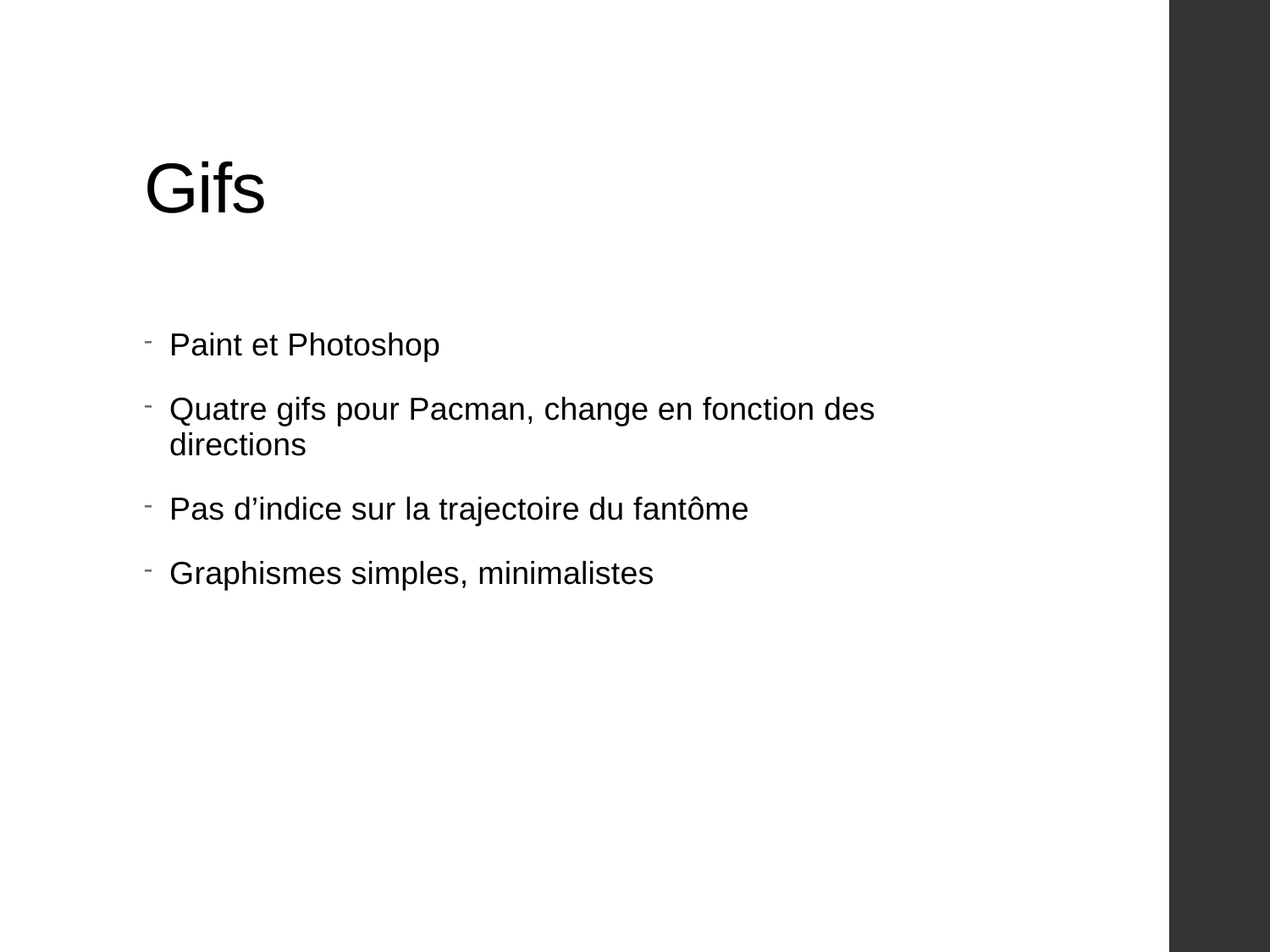

# Gifs

Paint et Photoshop
Quatre gifs pour Pacman, change en fonction des directions
Pas d’indice sur la trajectoire du fantôme
Graphismes simples, minimalistes